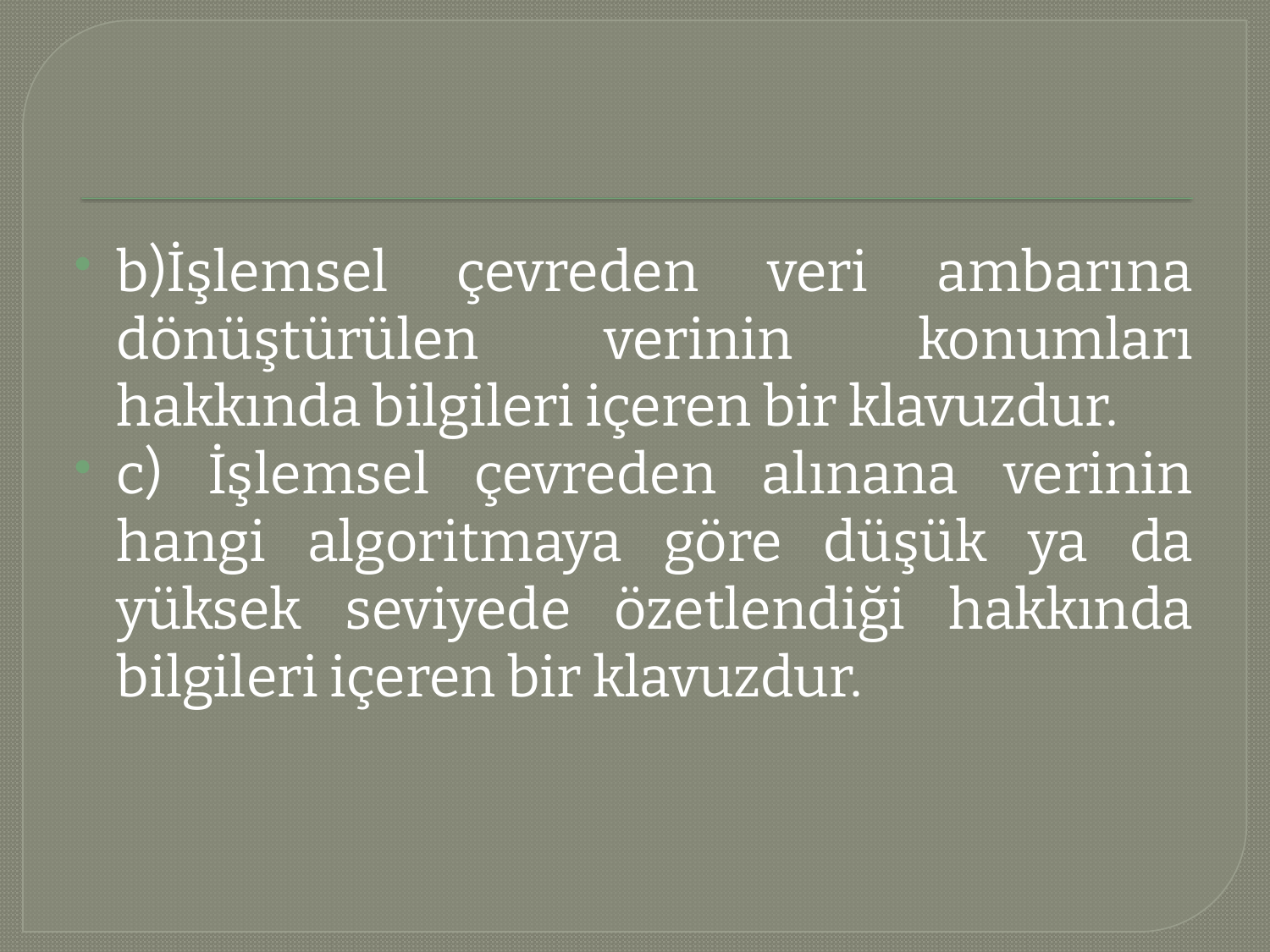

b)İşlemsel çevreden veri ambarına dönüştürülen verinin konumları hakkında bilgileri içeren bir klavuzdur.
c) İşlemsel çevreden alınana verinin hangi algoritmaya göre düşük ya da yüksek seviyede özetlendiği hakkında bilgileri içeren bir klavuzdur.